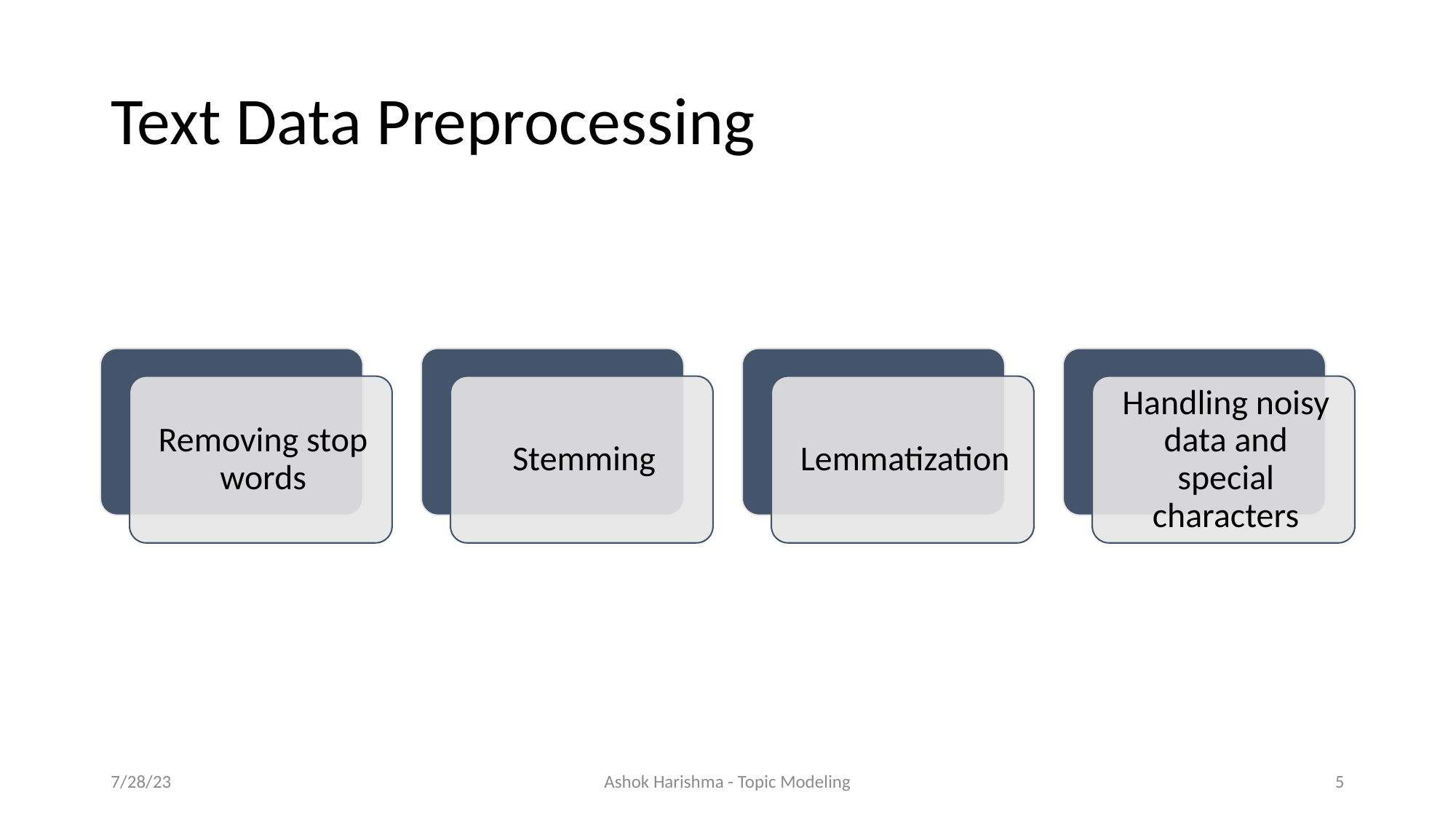

# Text Data Preprocessing
Removing stop words
Stemming
Lemmatization
Handling noisy data and special characters
7/28/23
Ashok Harishma - Topic Modeling
5